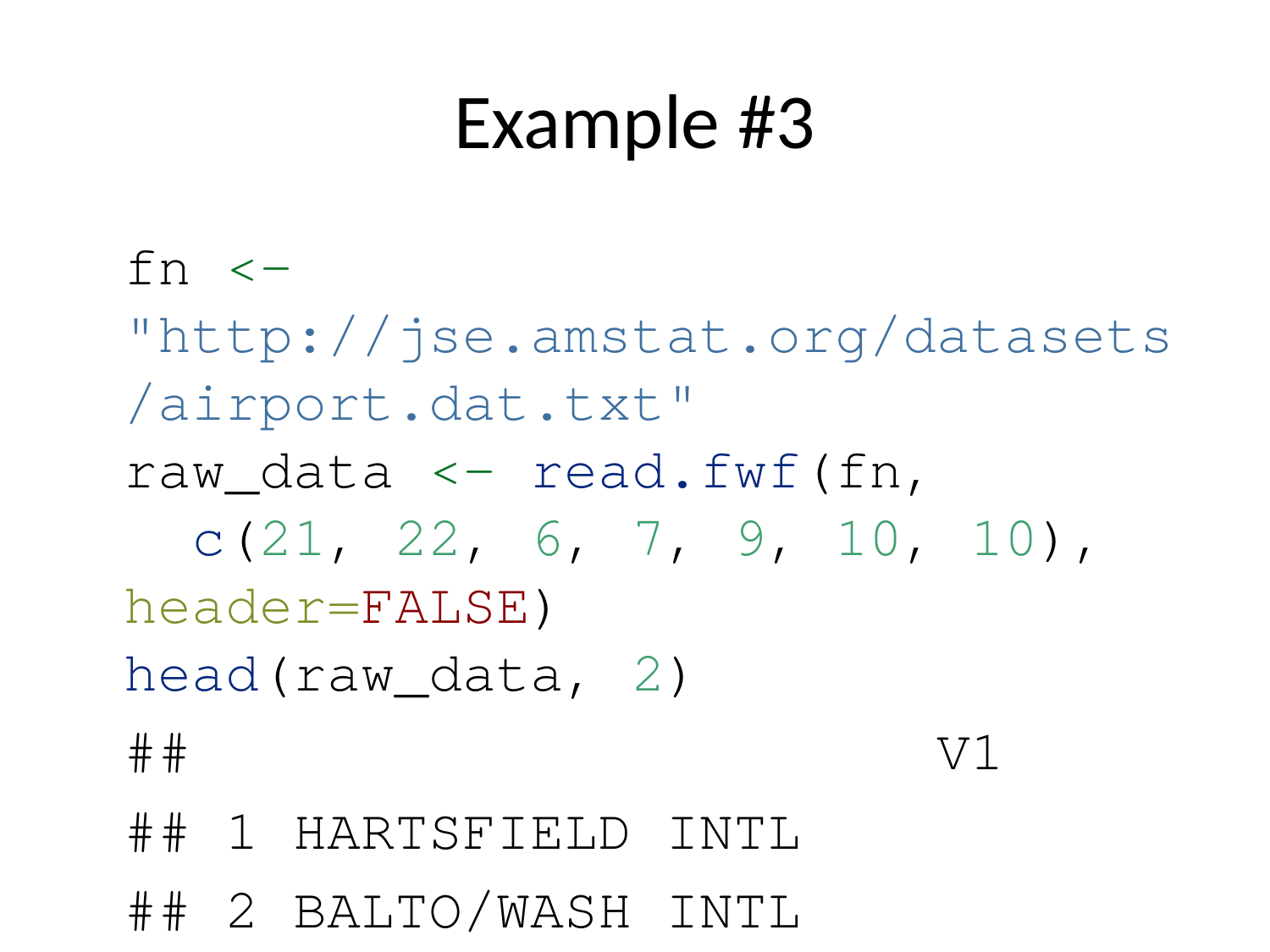

# Example #3
fn <- "http://jse.amstat.org/datasets/airport.dat.txt"
raw_data <- read.fwf(fn,
  c(21, 22, 6, 7, 9, 10, 10), header=FALSE)
head(raw_data, 2)
##                      V1
## 1 HARTSFIELD INTL
## 2 BALTO/WASH INTL
##                       V2     V3     V4
## 1 ATLANTA                285693 288803
## 2 BALTIMORE               73300  74048
##         V5        V6       V7
## 1 22665665 165668.76 93039.48
## 2  4420425  18041.52 19722.93